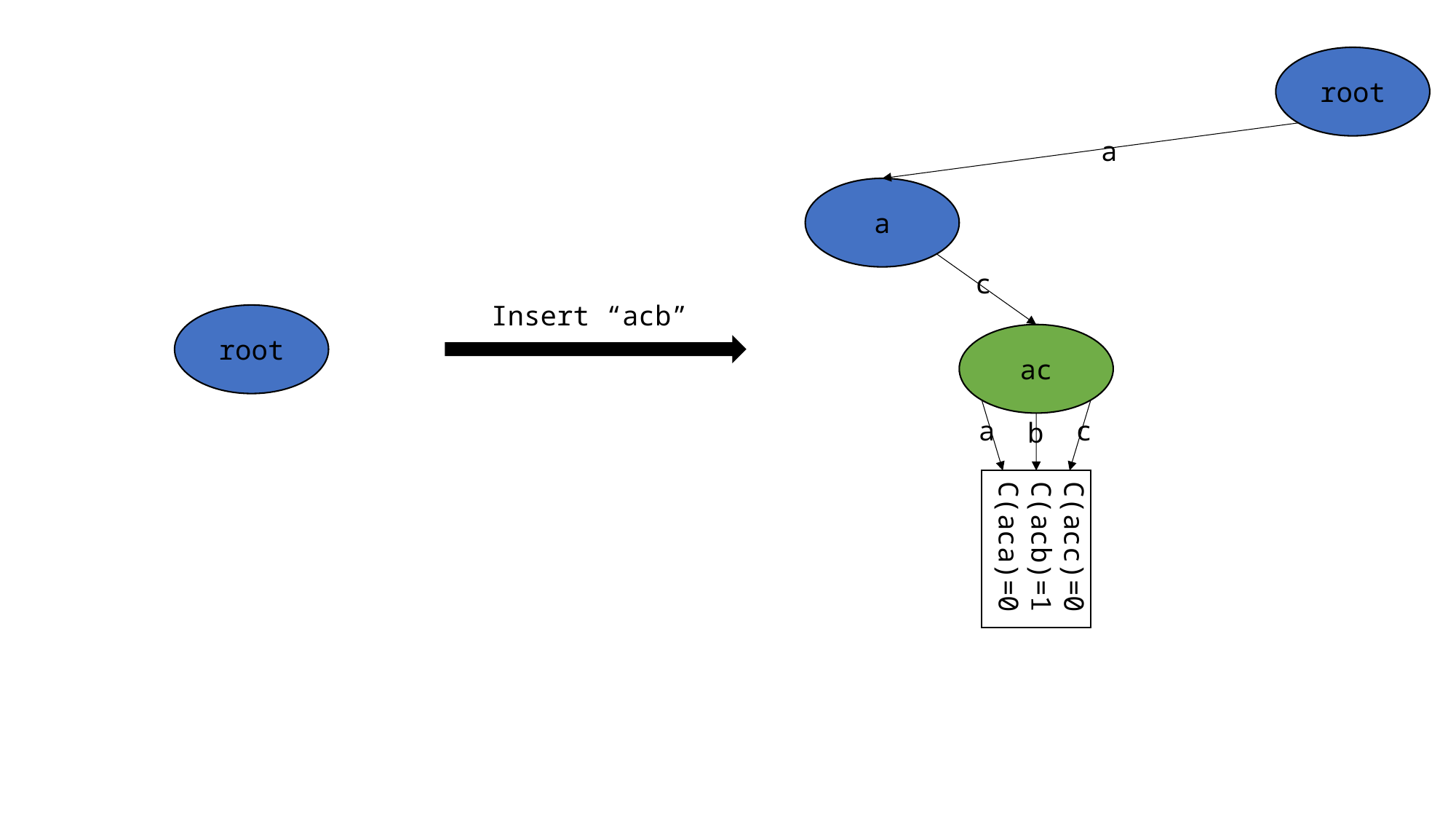

root
a
a
c
Insert “acb”
root
ac

a
c
b

C(acc)=0
C(acb)=1
C(aca)=0